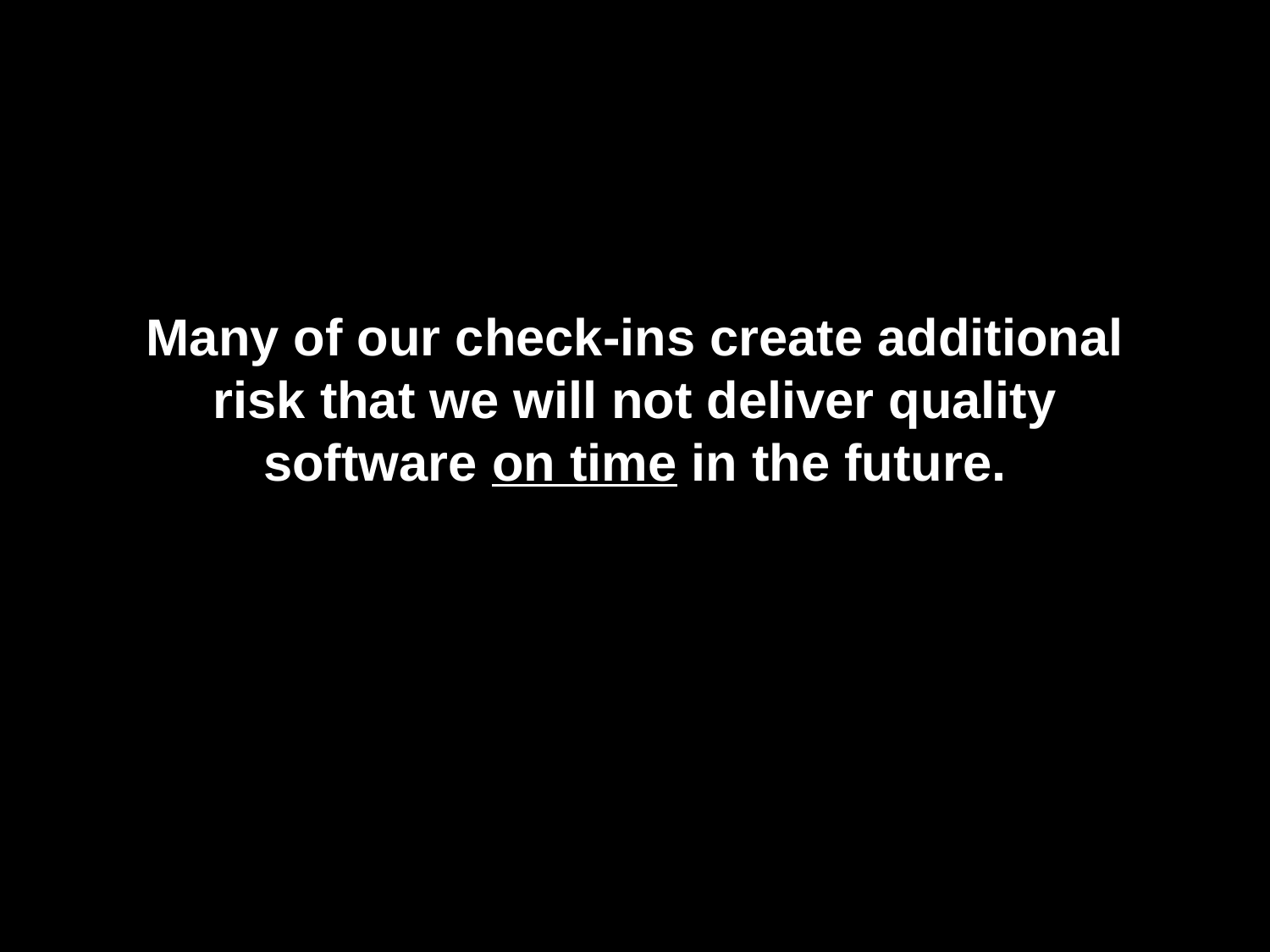

# Many of our check-ins create additional risk that we will not deliver quality software on time in the future.